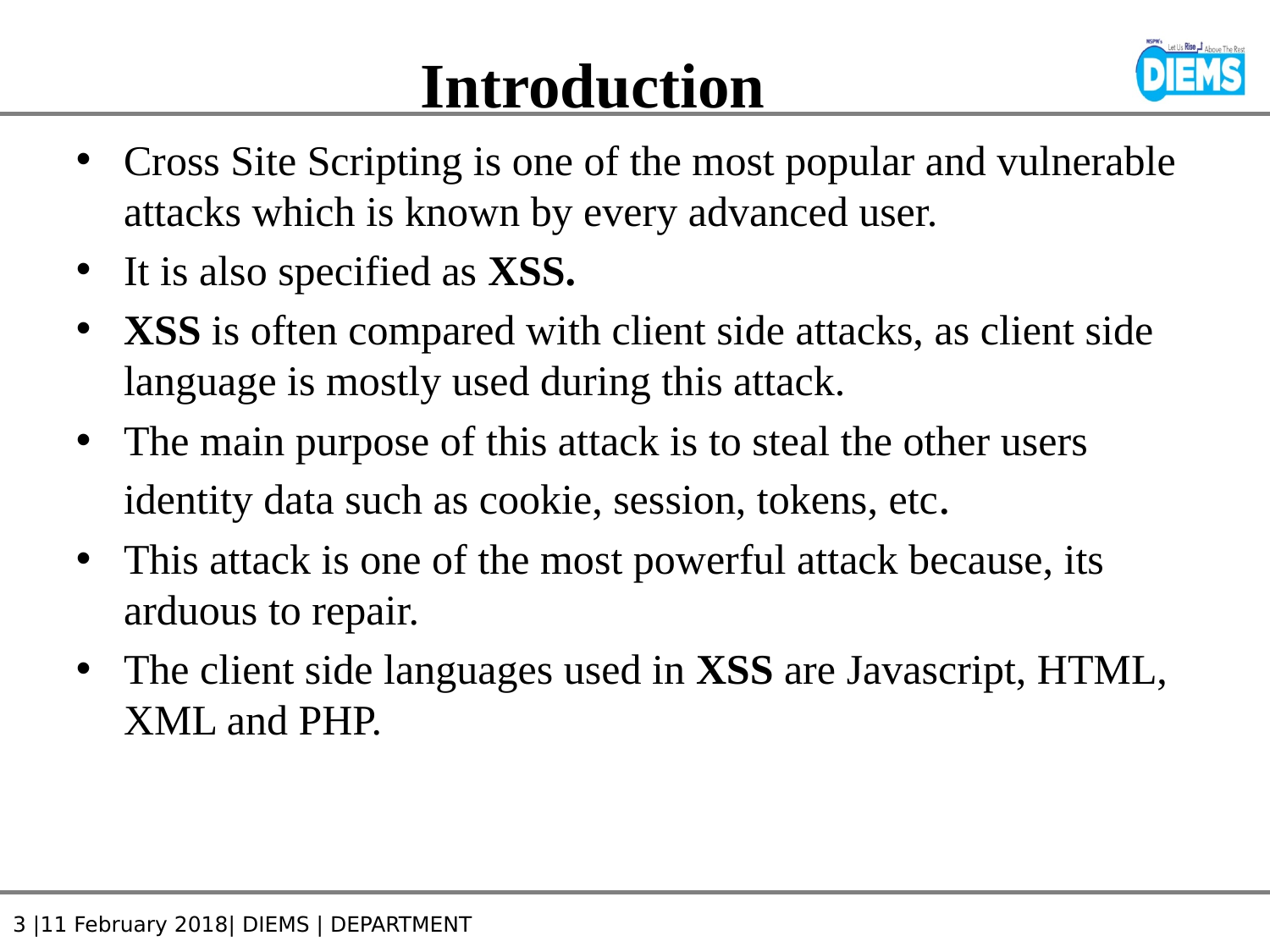

# Introduction
Cross Site Scripting is one of the most popular and vulnerable attacks which is known by every advanced user.
It is also specified as XSS.
XSS is often compared with client side attacks, as client side language is mostly used during this attack.
The main purpose of this attack is to steal the other users identity data such as cookie, session, tokens, etc.
This attack is one of the most powerful attack because, its arduous to repair.
The client side languages used in XSS are Javascript, HTML, XML and PHP.